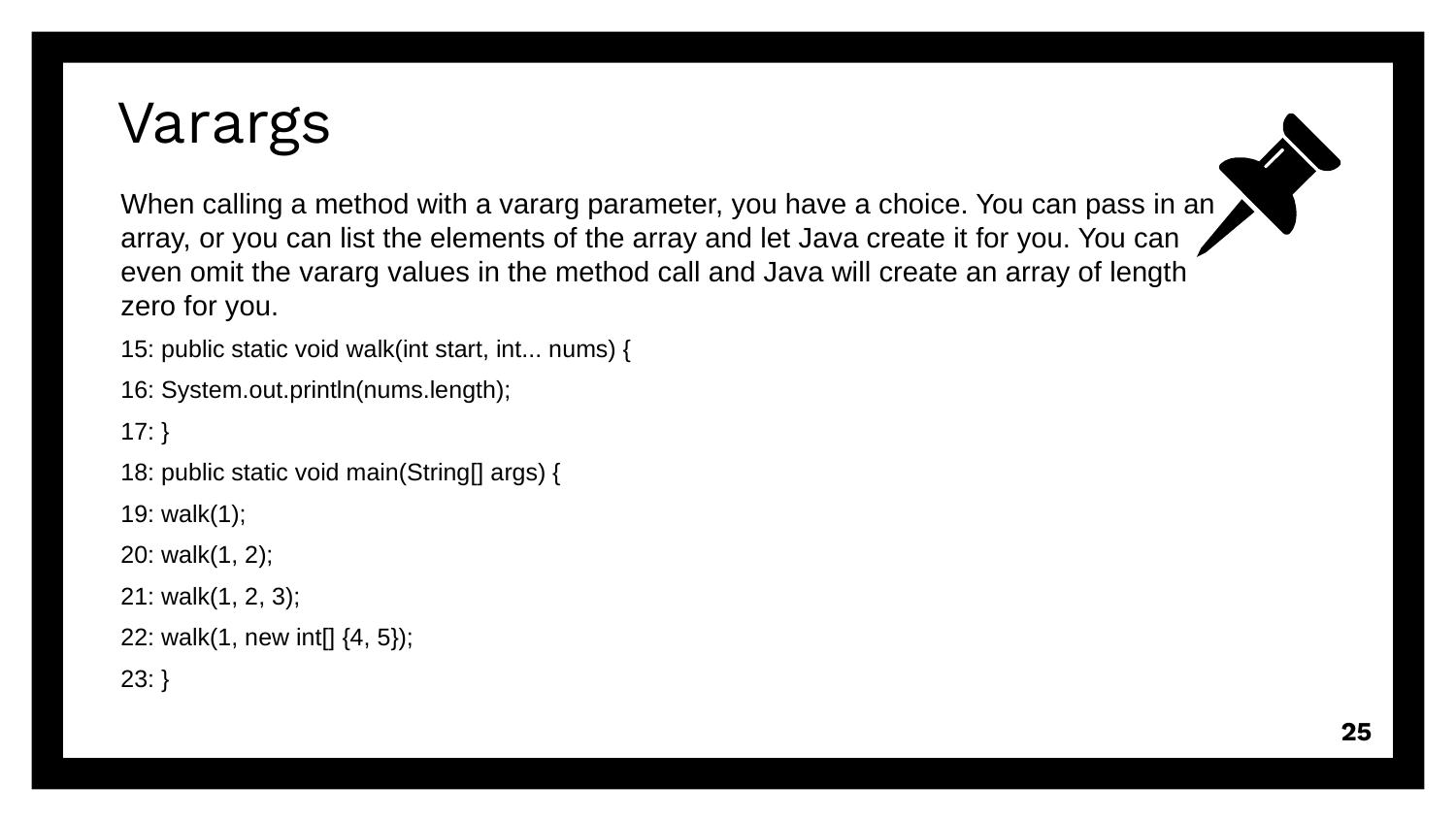

# Varargs

When calling a method with a vararg parameter, you have a choice. You can pass in an array, or you can list the elements of the array and let Java create it for you. You can even omit the vararg values in the method call and Java will create an array of length zero for you.
15: public static void walk(int start, int... nums) {
16: System.out.println(nums.length);
17: }
18: public static void main(String[] args) {
19: walk(1);
20: walk(1, 2);
21: walk(1, 2, 3);
22: walk(1, new int[] {4, 5});
23: }

25